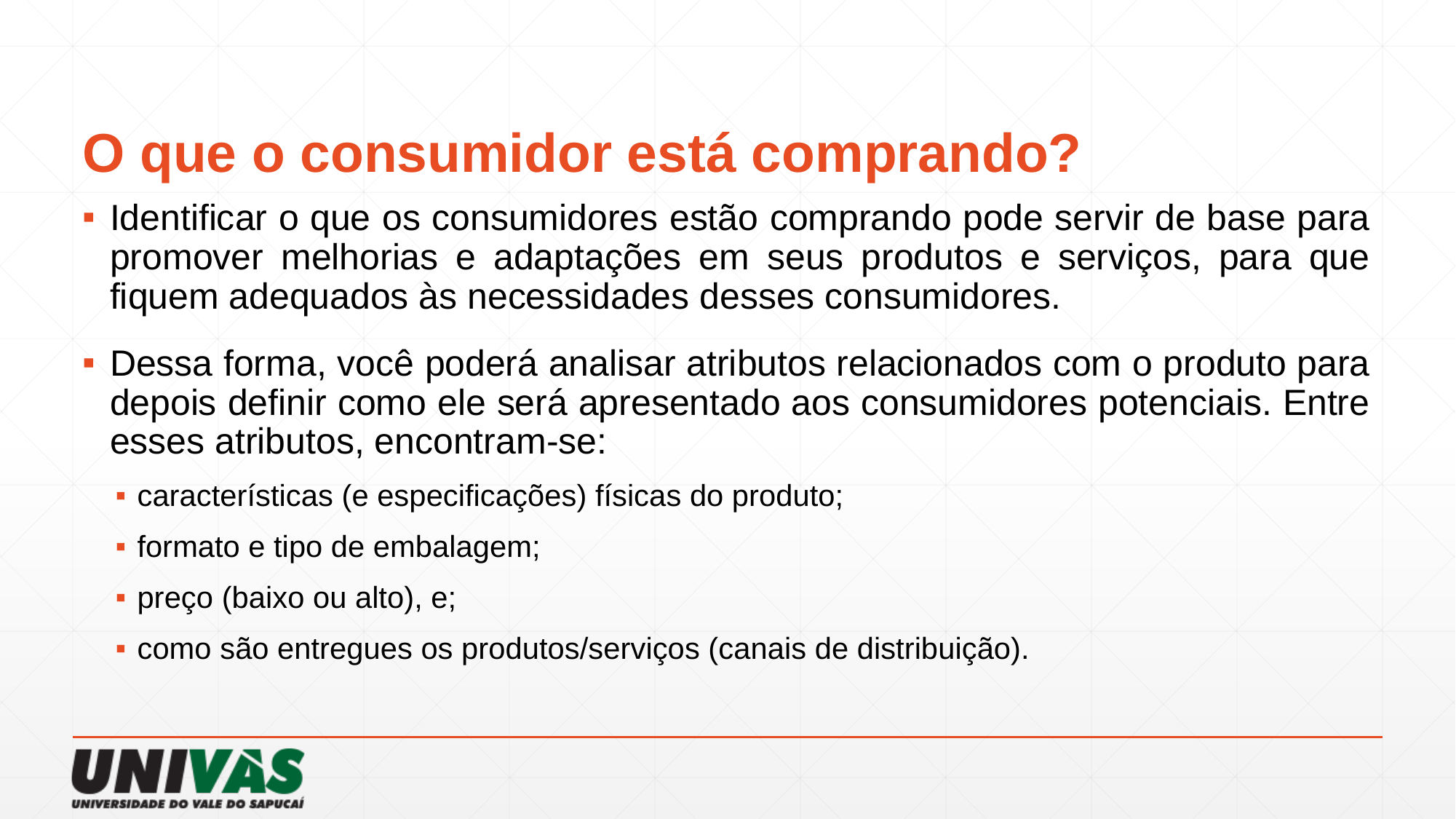

# O que o consumidor está comprando?
Identificar o que os consumidores estão comprando pode servir de base para promover melhorias e adaptações em seus produtos e serviços, para que fiquem adequados às necessidades desses consumidores.
Dessa forma, você poderá analisar atributos relacionados com o produto para depois definir como ele será apresentado aos consumidores potenciais. Entre esses atributos, encontram-se:
características (e especificações) físicas do produto;
formato e tipo de embalagem;
preço (baixo ou alto), e;
como são entregues os produtos/serviços (canais de distribuição).